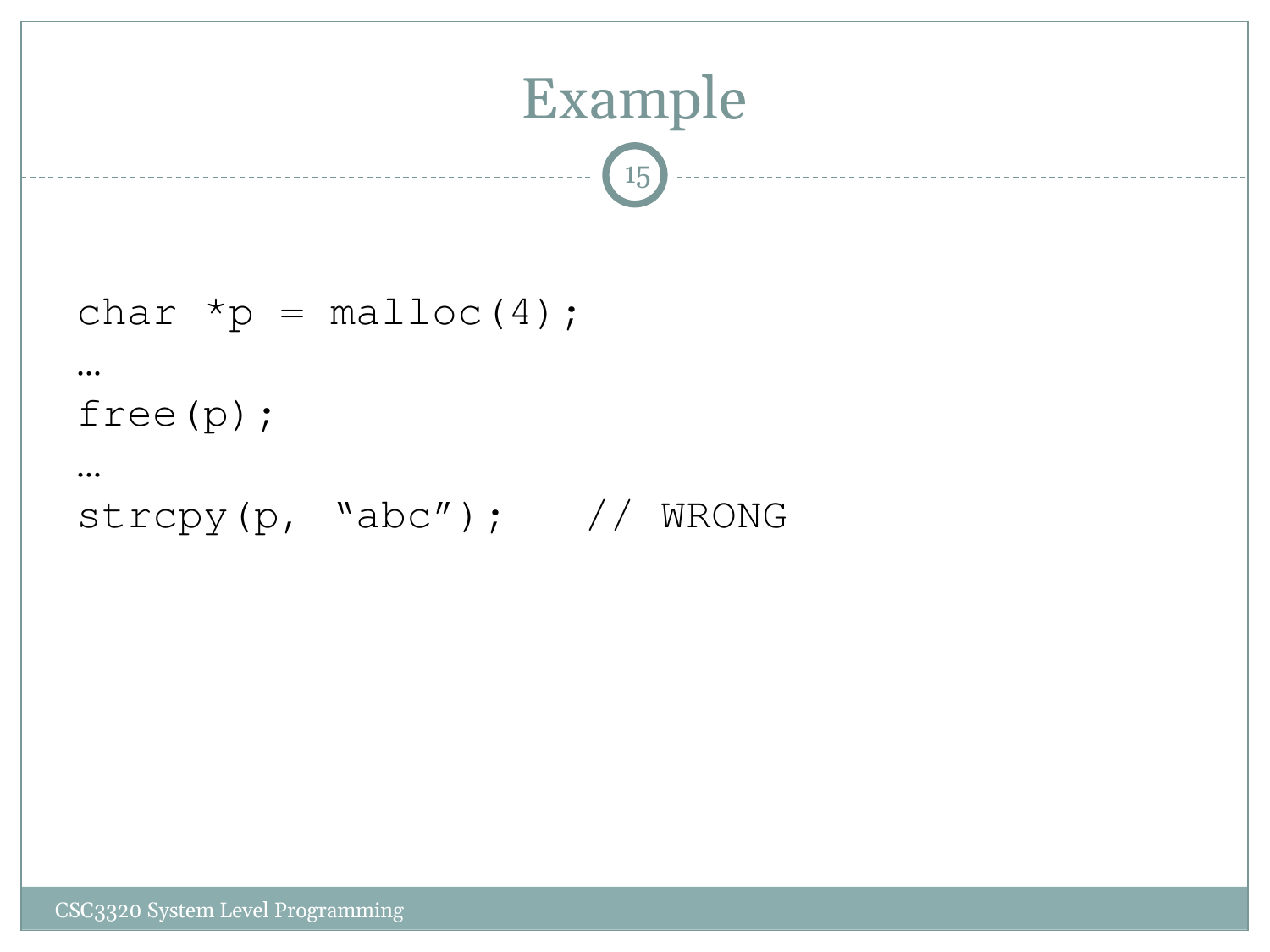

# Example
15
char *p = malloc(4);
…
free(p);
…
strcpy(p, “abc”);   // WRONG
CSC3320 System Level Programming